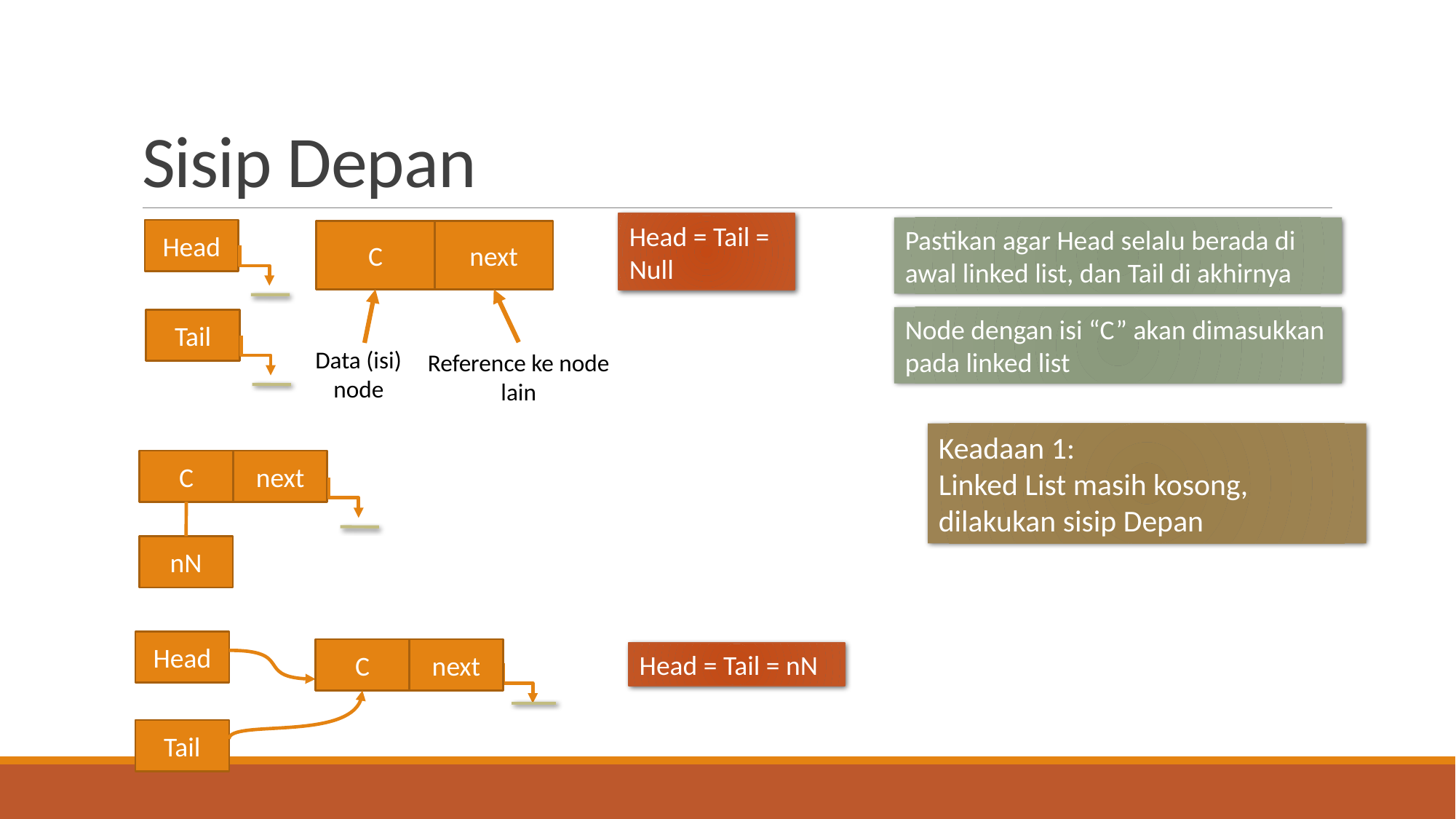

# Sisip Depan
Head = Tail = Null
Pastikan agar Head selalu berada di awal linked list, dan Tail di akhirnya
Head
C
next
Data (isi) node
Reference ke node lain
Node dengan isi “C” akan dimasukkan pada linked list
Tail
Keadaan 1:
Linked List masih kosong, dilakukan sisip Depan
C
next
nN
Head
C
next
Head = Tail = nN
Tail